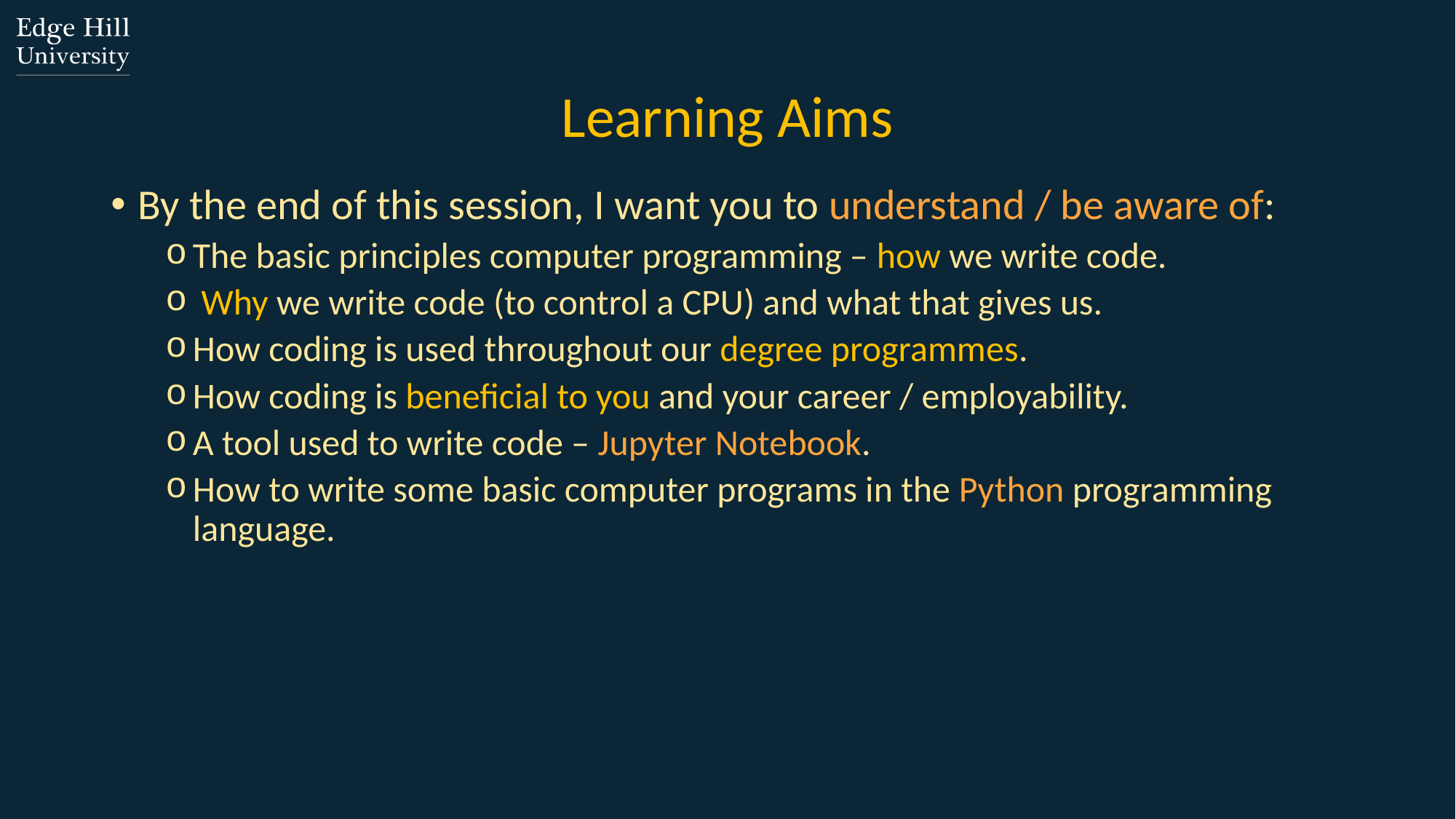

# Learning Aims
By the end of this session, I want you to understand / be aware of:
The basic principles computer programming – how we write code.
 Why we write code (to control a CPU) and what that gives us.
How coding is used throughout our degree programmes.
How coding is beneficial to you and your career / employability.
A tool used to write code – Jupyter Notebook.
How to write some basic computer programs in the Python programming language.